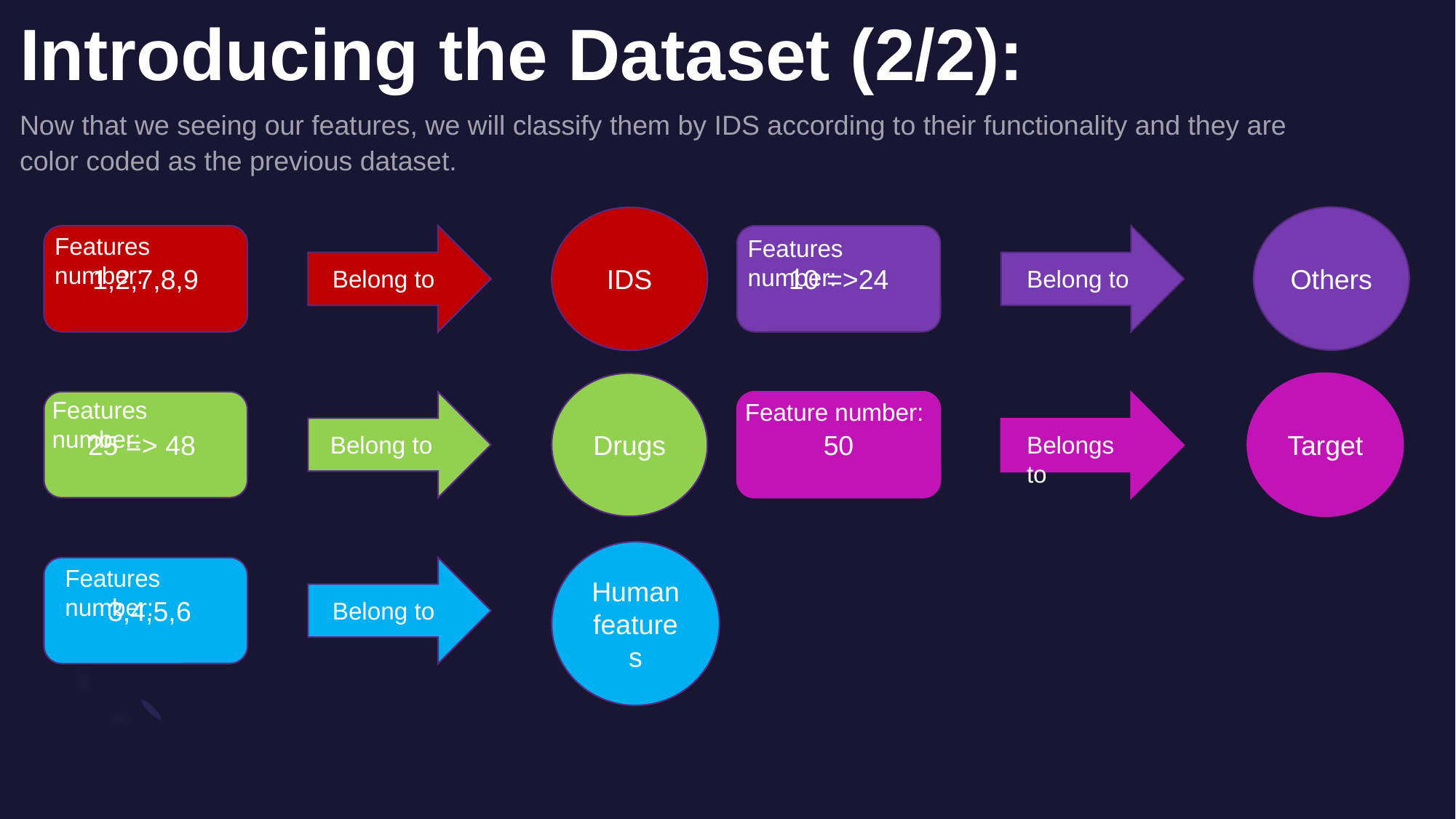

# Introducing the Dataset (2/2):
Now that we seeing our features, we will classify them by IDS according to their functionality and they are color coded as the previous dataset.

Others
IDS
Features number:
1,2,7,8,9
10 =>24

Features number:
Belong to
Belong to
Drugs
Target
Features number:
25 => 48

Feature number:
50

Belong to
Belongs to
Human features
 3,4,5,6
Features number:

Belong to